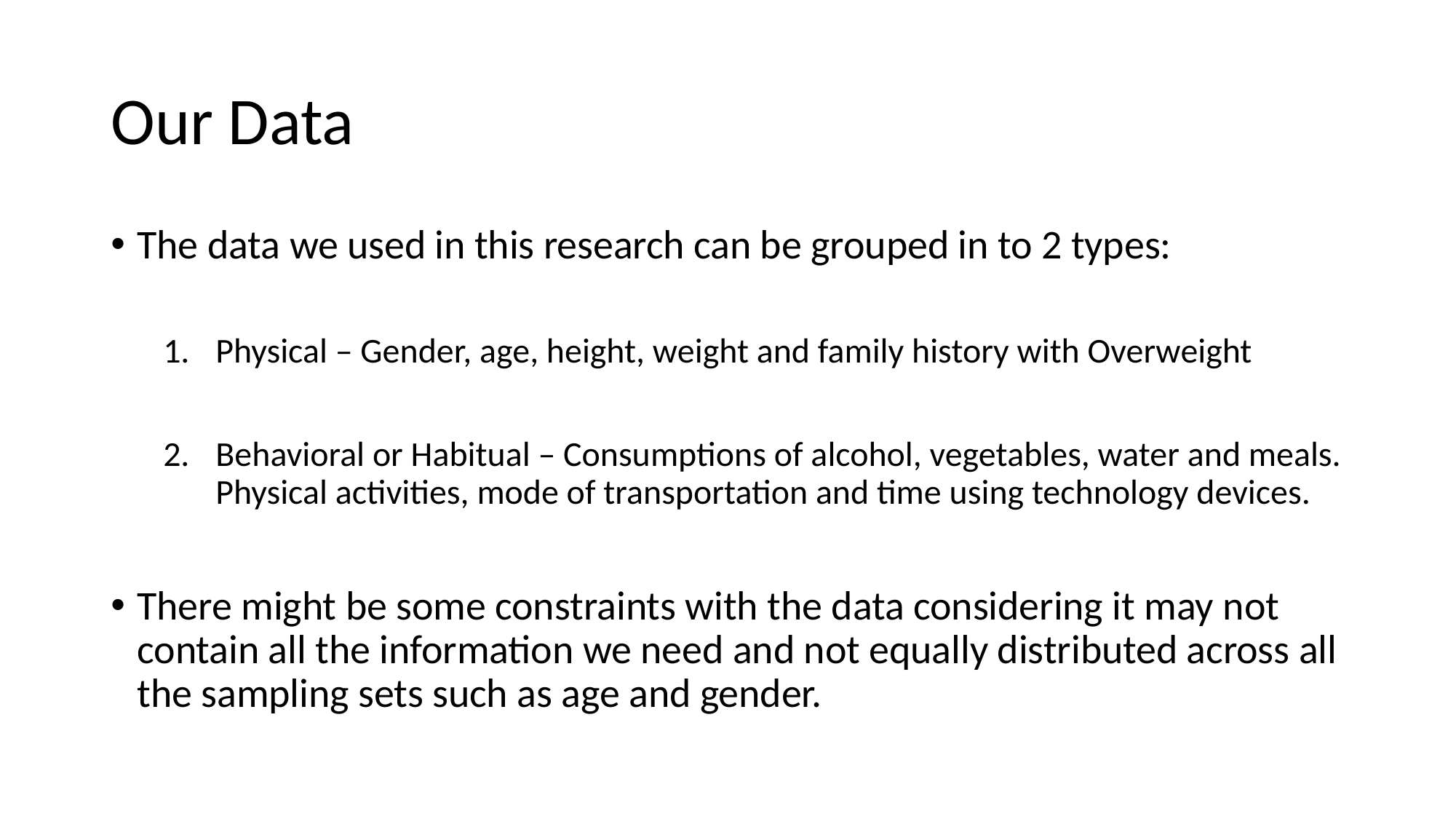

# Our Data
The data we used in this research can be grouped in to 2 types:

Physical – Gender, age, height, weight and family history with Overweight

Behavioral or Habitual – Consumptions of alcohol, vegetables, water and meals. Physical activities, mode of transportation and time using technology devices.

There might be some constraints with the data considering it may not contain all the information we need and not equally distributed across all the sampling sets such as age and gender.